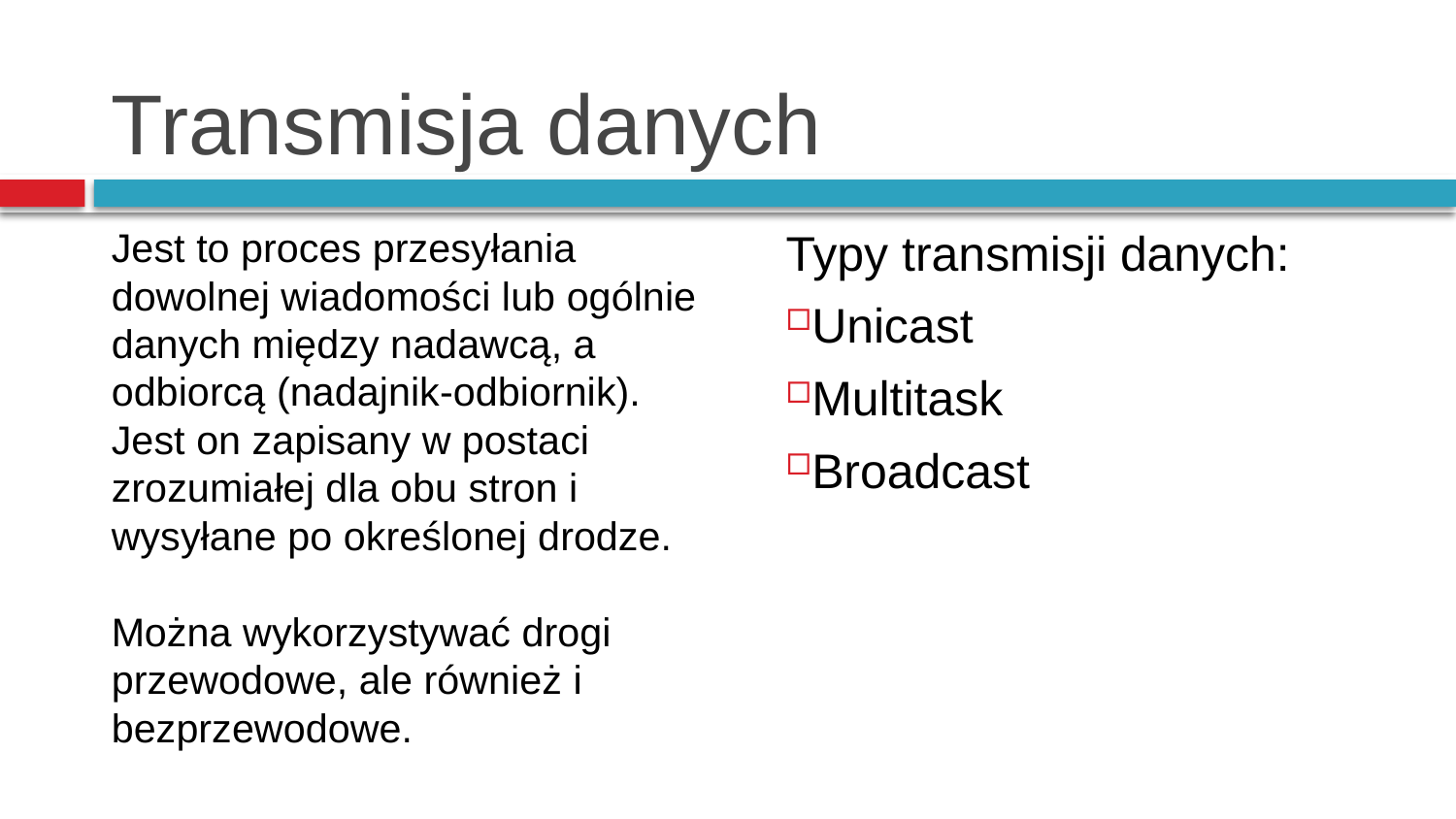

# Transmisja danych
Typy transmisji danych:
Unicast
Multitask
Broadcast
Jest to proces przesyłania dowolnej wiadomości lub ogólnie danych między nadawcą, a odbiorcą (nadajnik-odbiornik). Jest on zapisany w postaci zrozumiałej dla obu stron i wysyłane po określonej drodze.

Można wykorzystywać drogi przewodowe, ale również i bezprzewodowe.